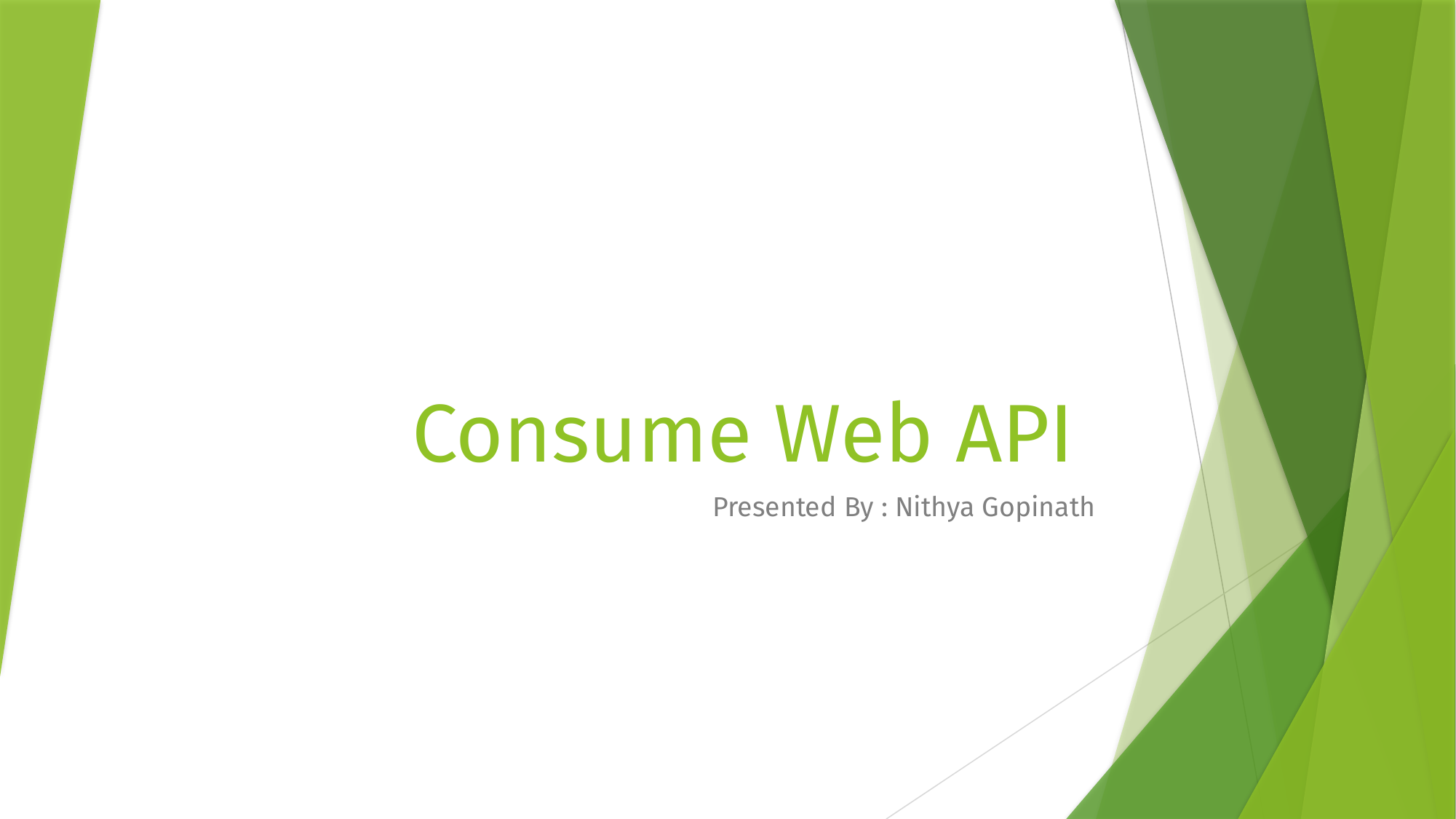

# Consume Web API
Presented By : Nithya Gopinath